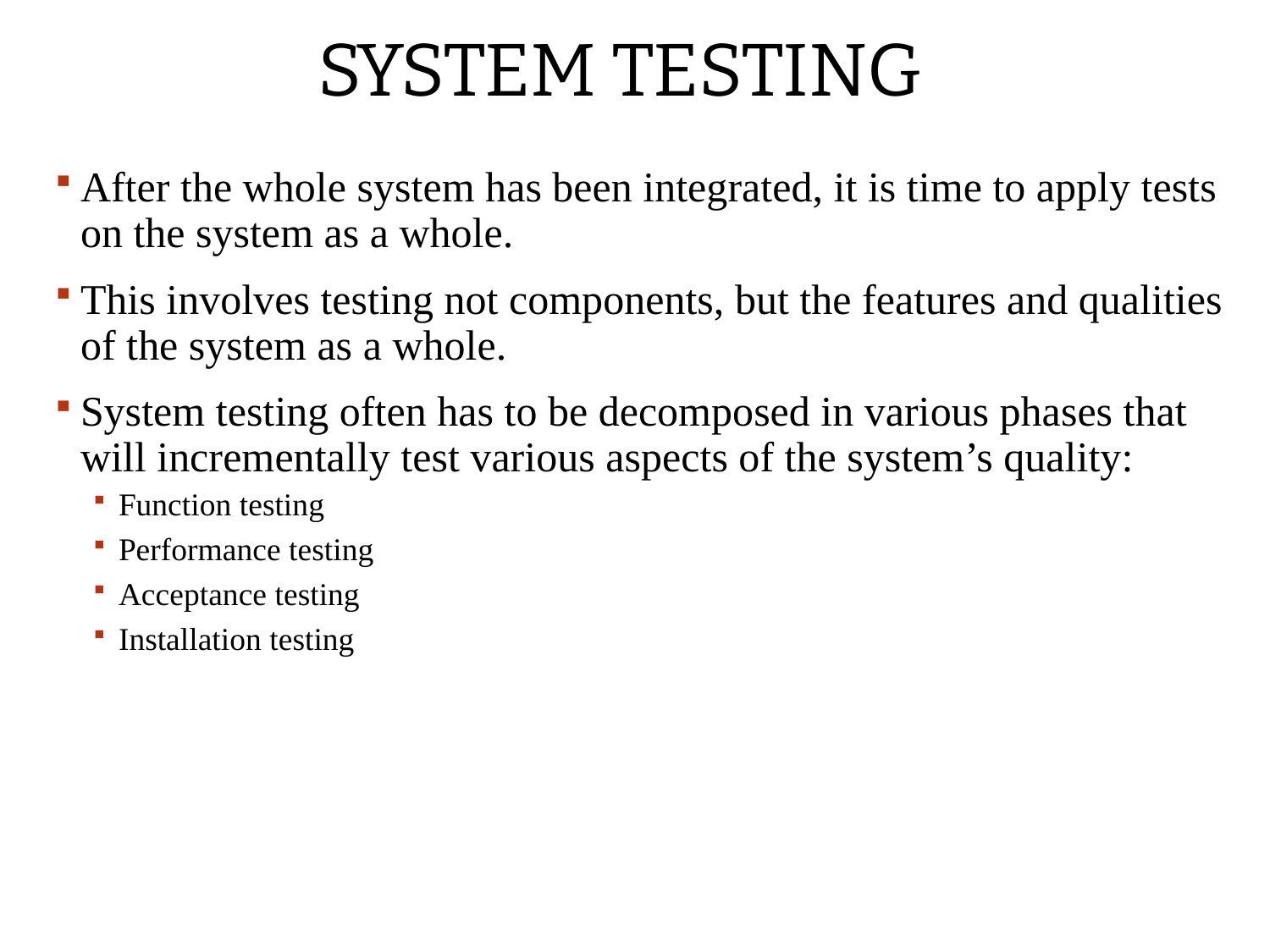

# System Testing
After the whole system has been integrated, it is time to apply tests on the system as a whole.
This involves testing not components, but the features and qualities of the system as a whole.
System testing often has to be decomposed in various phases that will incrementally test various aspects of the system’s quality:
Function testing
Performance testing
Acceptance testing
Installation testing